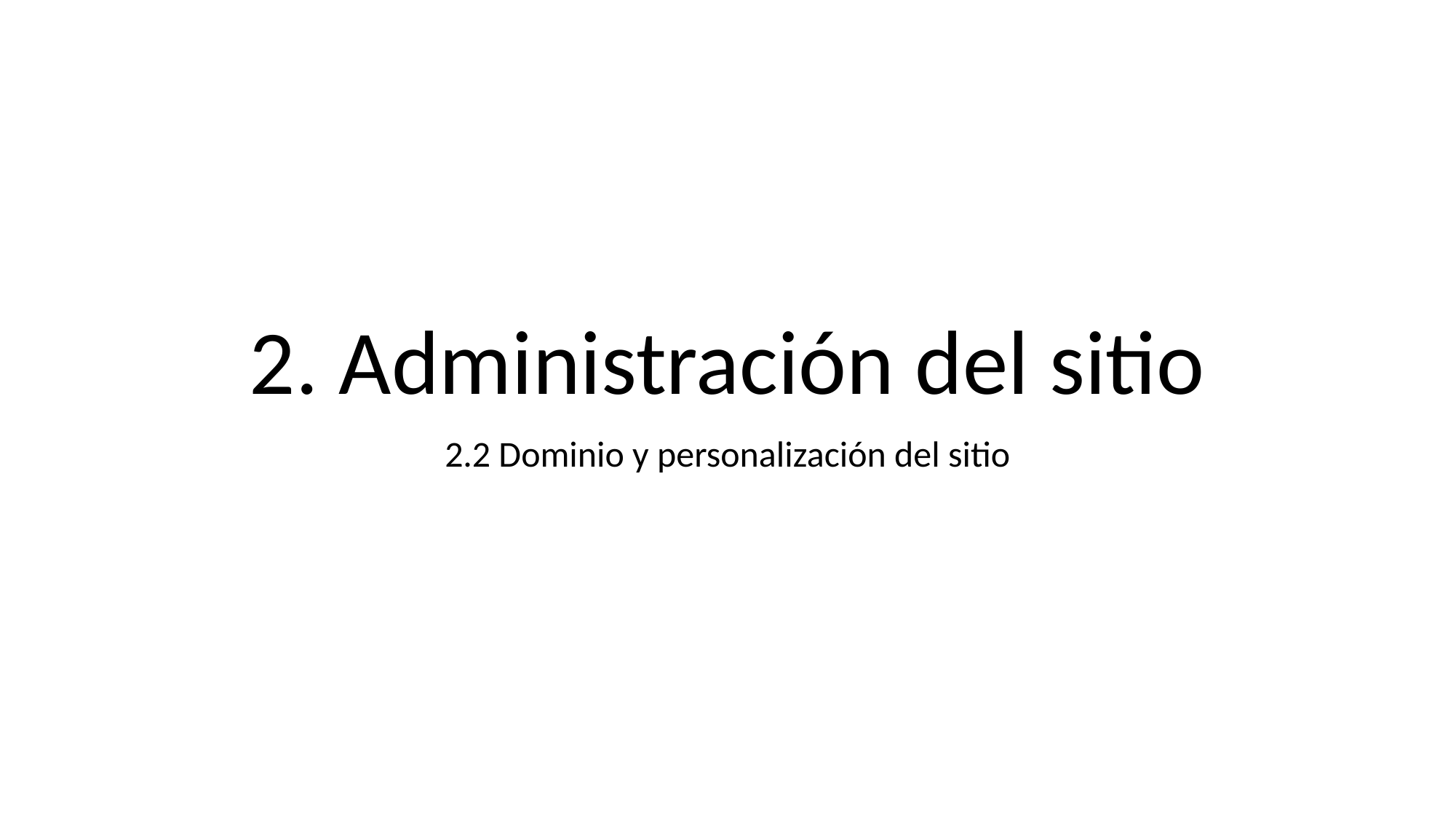

# 2. Administración del sitio
2.2 Dominio y personalización del sitio